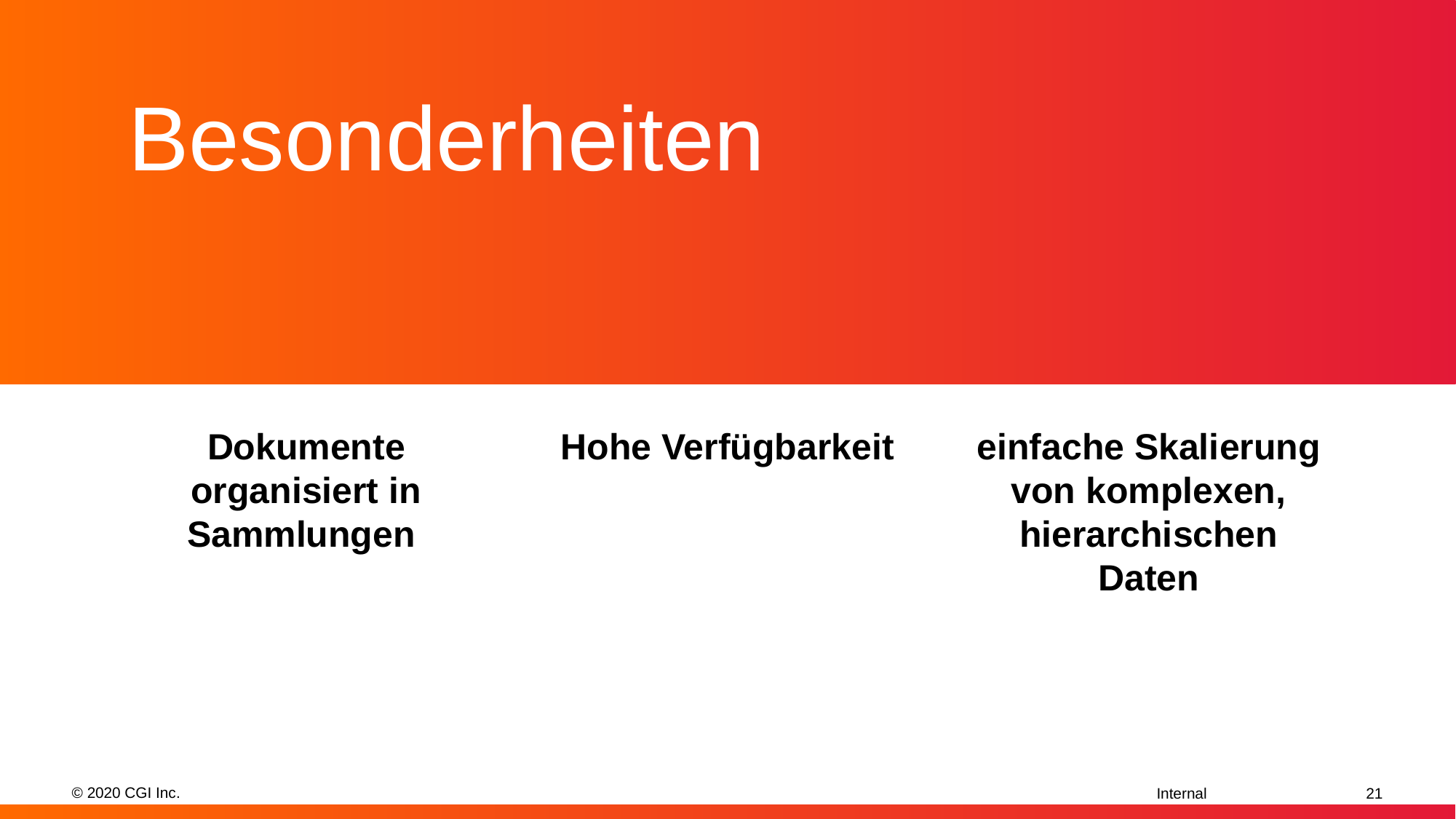

Besonderheiten
Dokumente organisiert in Sammlungen
Hohe Verfügbarkeit
einfache Skalierung von komplexen, hierarchischen Daten

21